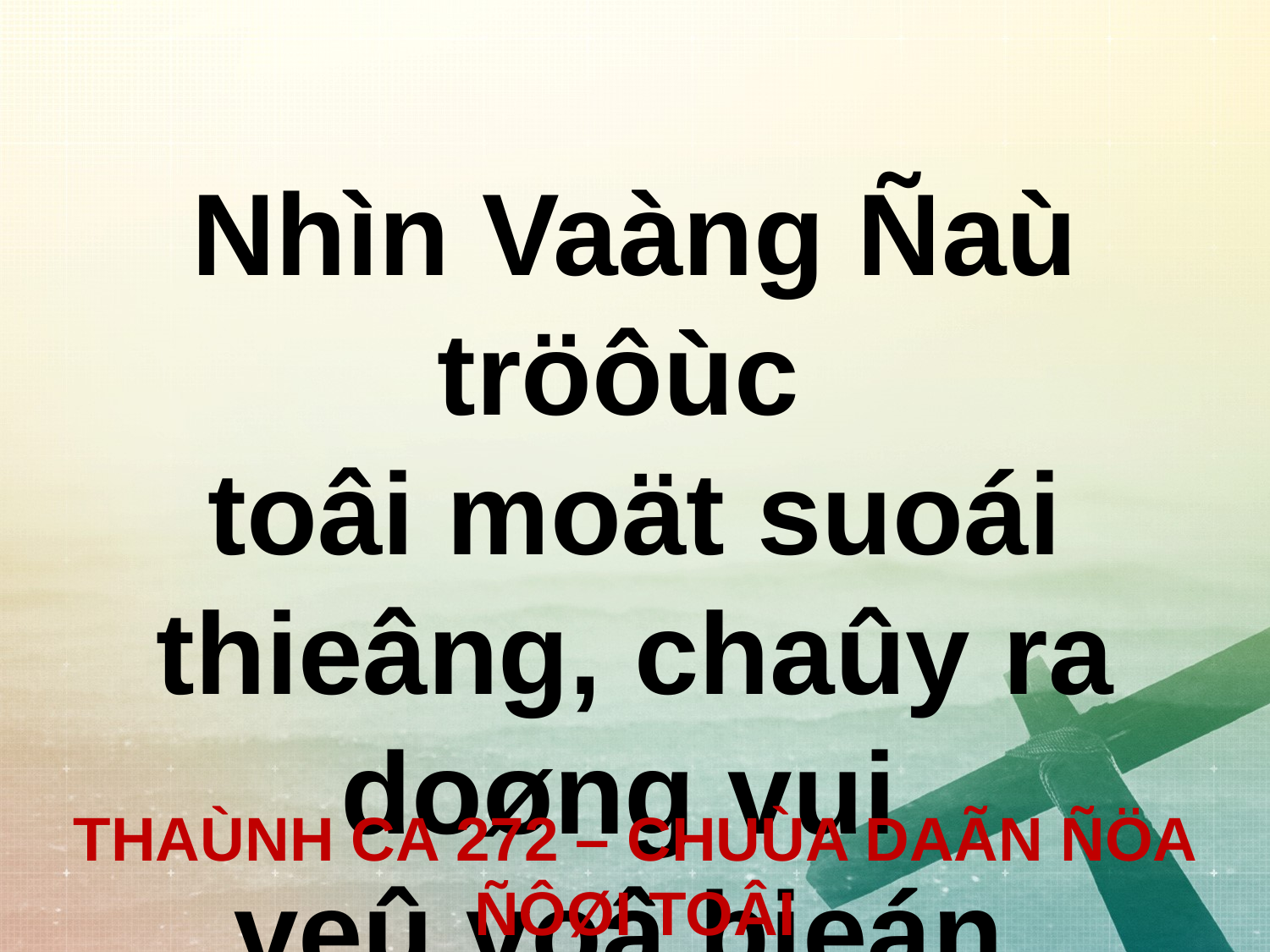

Nhìn Vaàng Ñaù tröôùc
toâi moät suoái thieâng, chaûy ra doøng vui
veû voâ bieán.
THAÙNH CA 272 – CHUÙA DAÃN ÑÖA ÑÔØI TOÂI